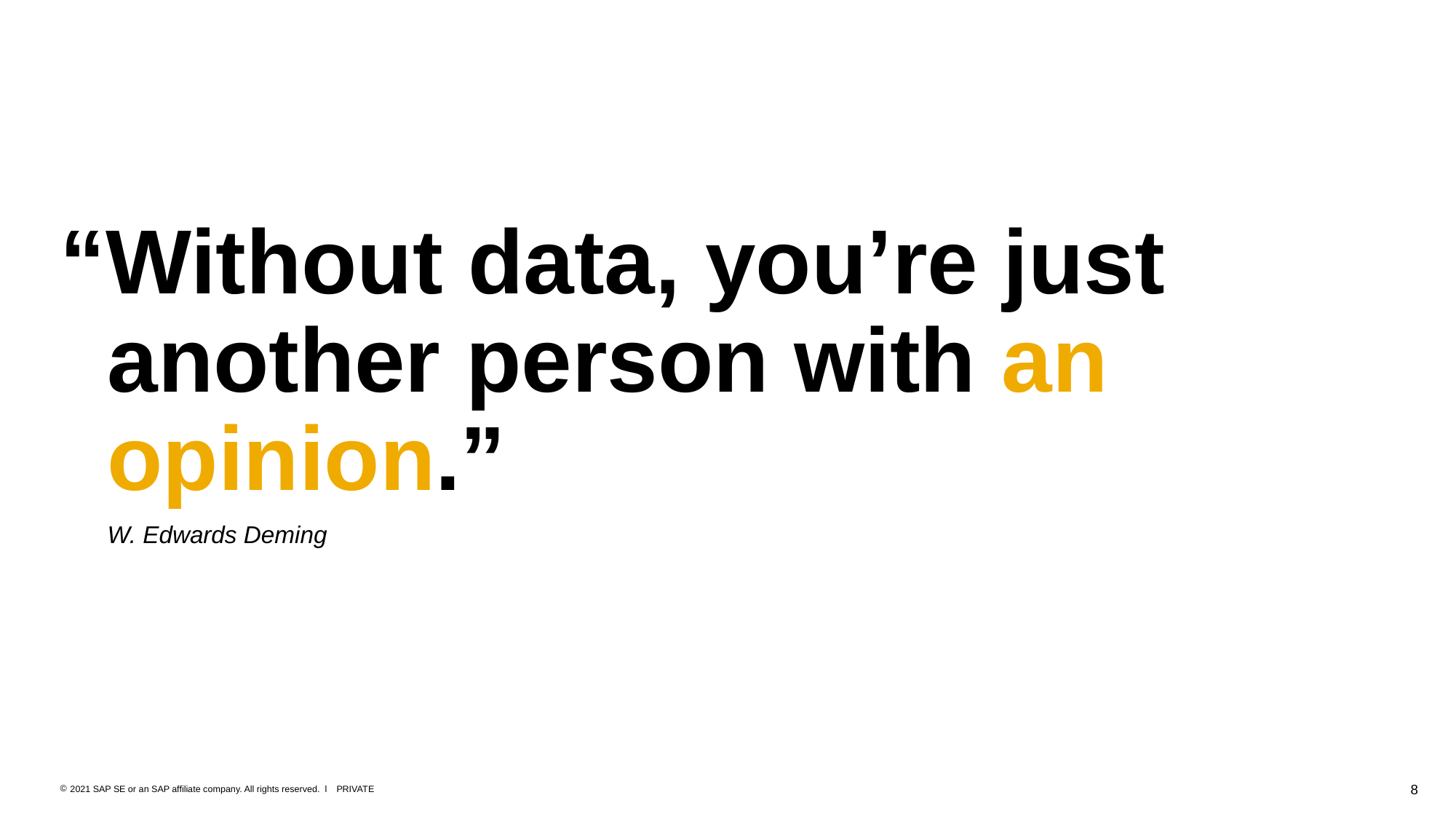

“Without data, you’re just another person with an opinion.”
W. Edwards Deming